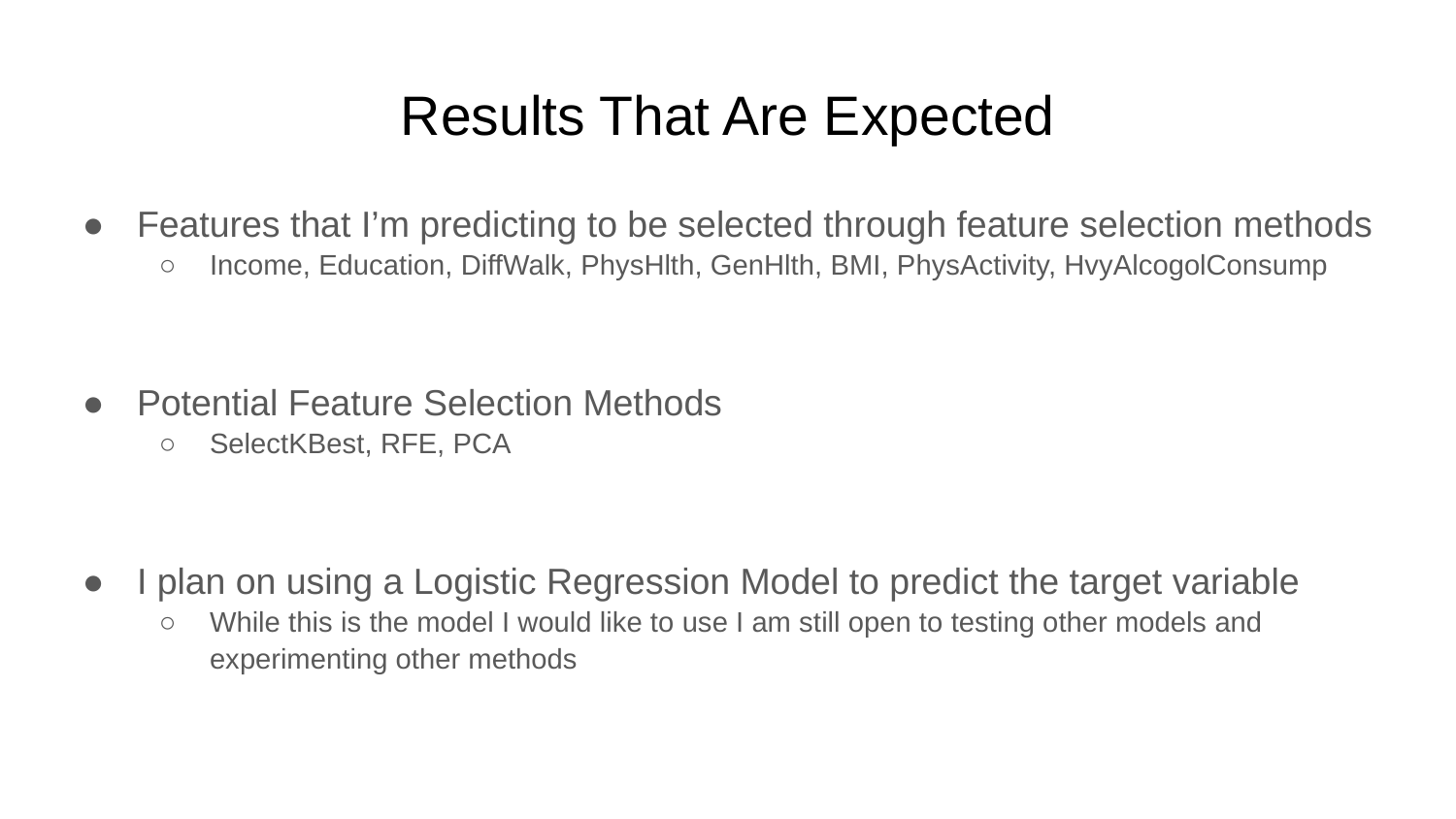

# Results That Are Expected
Features that I’m predicting to be selected through feature selection methods
Income, Education, DiffWalk, PhysHlth, GenHlth, BMI, PhysActivity, HvyAlcogolConsump

Potential Feature Selection Methods
SelectKBest, RFE, PCA

I plan on using a Logistic Regression Model to predict the target variable
While this is the model I would like to use I am still open to testing other models and experimenting other methods